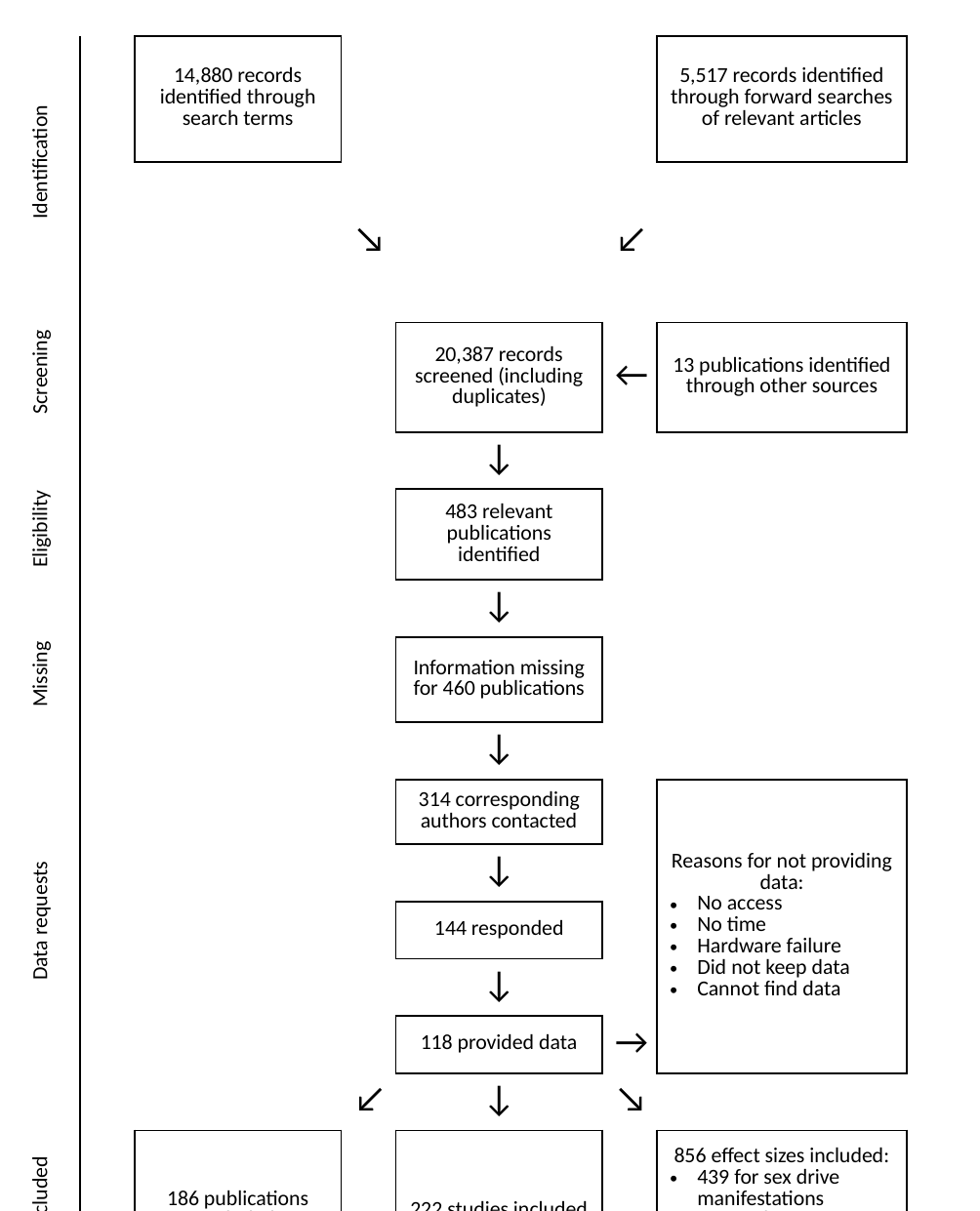

| Identification |  | 14,880 records identified through search terms |  |  |  | 5,517 records identified through forward searches of relevant articles |  |
| --- | --- | --- | --- | --- | --- | --- | --- |
|  |  |  | ↘ |  | ↙ |  |  |
| Screening |  |  |  |  |  |  |  |
|  |  |  |  | 20,387 records screened (including duplicates) | ← | 13 publications identified through other sources |  |
|  |  |  |  | ↓ |  |  |  |
| Eligibility |  |  |  |  |  |  |  |
|  |  |  |  | 483 relevant publications identified |  |  |  |
|  |  |  |  | ↓ |  |  |  |
| Missing |  |  |  |  |  |  |  |
|  |  |  |  | Information missing for 460 publications |  |  |  |
|  |  |  |  | ↓ |  |  |  |
| Data requests |  |  |  |  |  |  |  |
|  |  |  |  | 314 corresponding authors contacted |  | Reasons for not providing data: No access No time Hardware failure Did not keep data Cannot find data |  |
|  |  |  |  | ↓ |  |  |  |
|  |  |  |  | 144 responded |  |  |  |
|  |  |  |  | ↓ |  |  |  |
|  |  |  |  | 118 provided data | → |  |  |
|  |  |  | ↙ | ↓ | ↘ |  |  |
| Included |  |  |  |  |  |  |  |
|  |  | 186 publications included |  | 222 studies included |  | 856 effect sizes included: 439 for sex drive manifestations 173 for latent indicators of sex drive 244 for bias indicators |  |